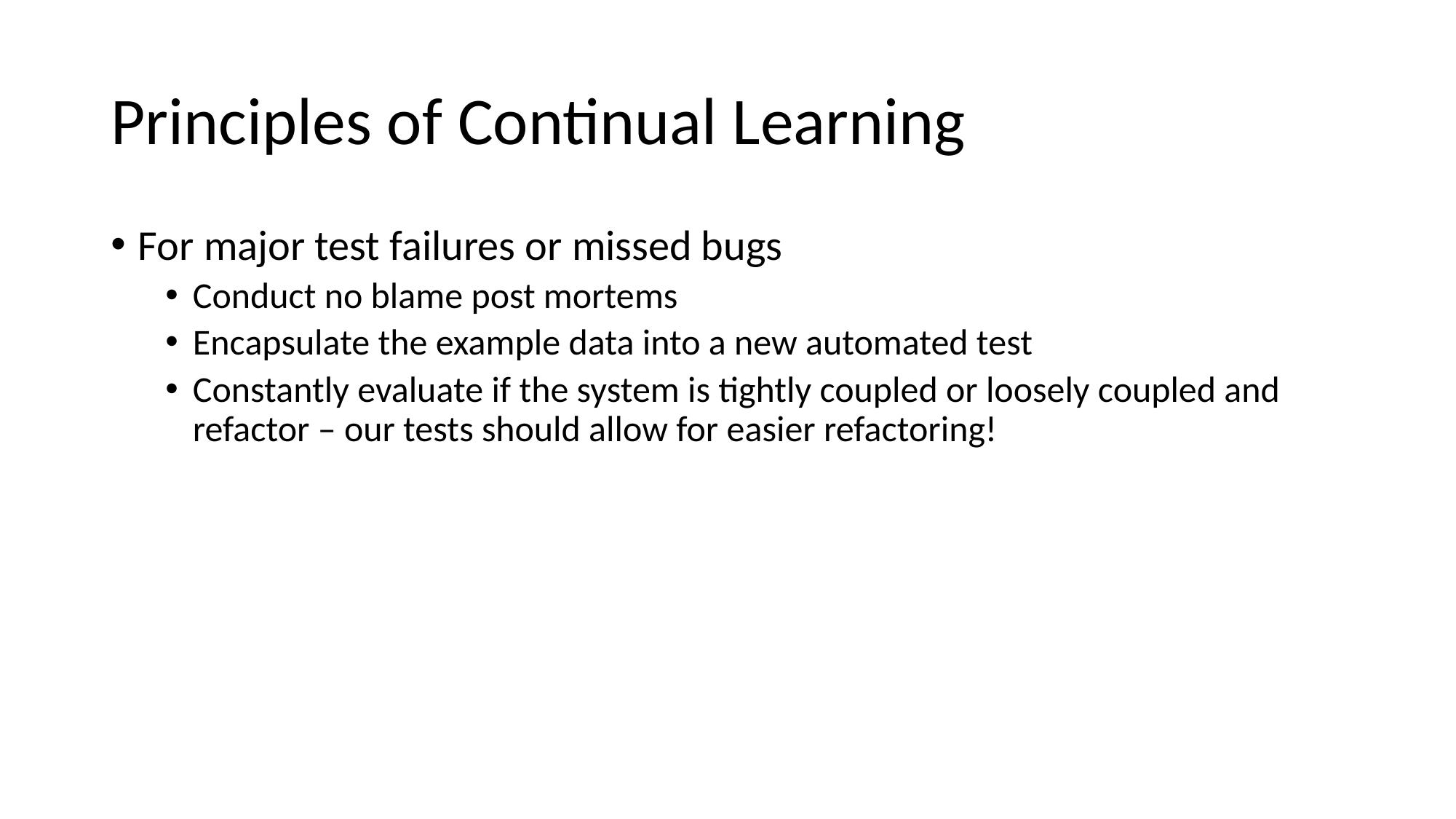

# Principles of Continual Learning
For major test failures or missed bugs
Conduct no blame post mortems
Encapsulate the example data into a new automated test
Constantly evaluate if the system is tightly coupled or loosely coupled and refactor – our tests should allow for easier refactoring!